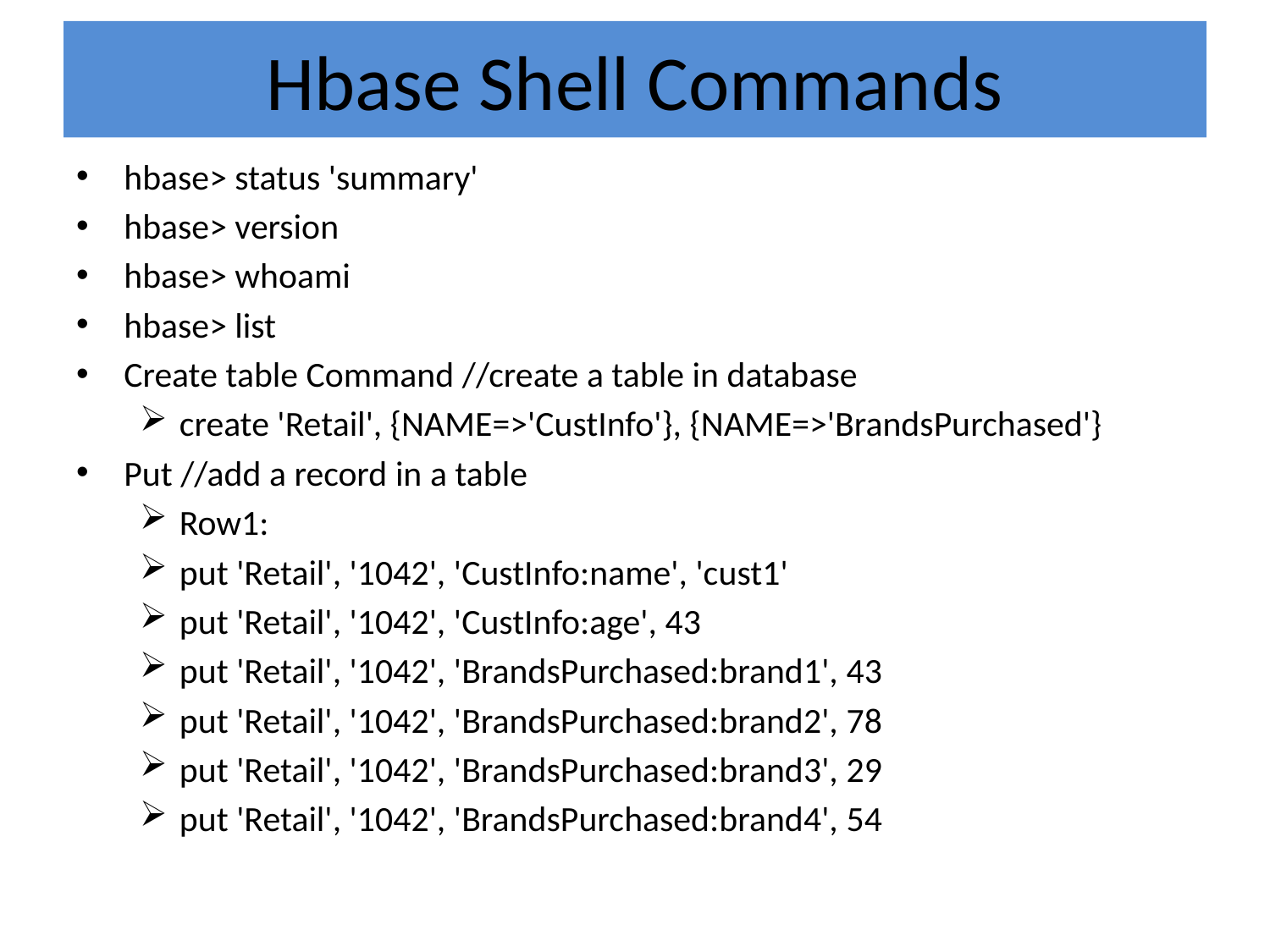

# Hbase Shell Commands
hbase> status 'summary'
hbase> version
hbase> whoami
hbase> list
Create table Command //create a table in database
create 'Retail', {NAME=>'CustInfo'}, {NAME=>'BrandsPurchased'}
Put //add a record in a table
Row1:
put 'Retail', '1042', 'CustInfo:name', 'cust1'
put 'Retail', '1042', 'CustInfo:age', 43
put 'Retail', '1042', 'BrandsPurchased:brand1', 43
put 'Retail', '1042', 'BrandsPurchased:brand2', 78
put 'Retail', '1042', 'BrandsPurchased:brand3', 29
put 'Retail', '1042', 'BrandsPurchased:brand4', 54